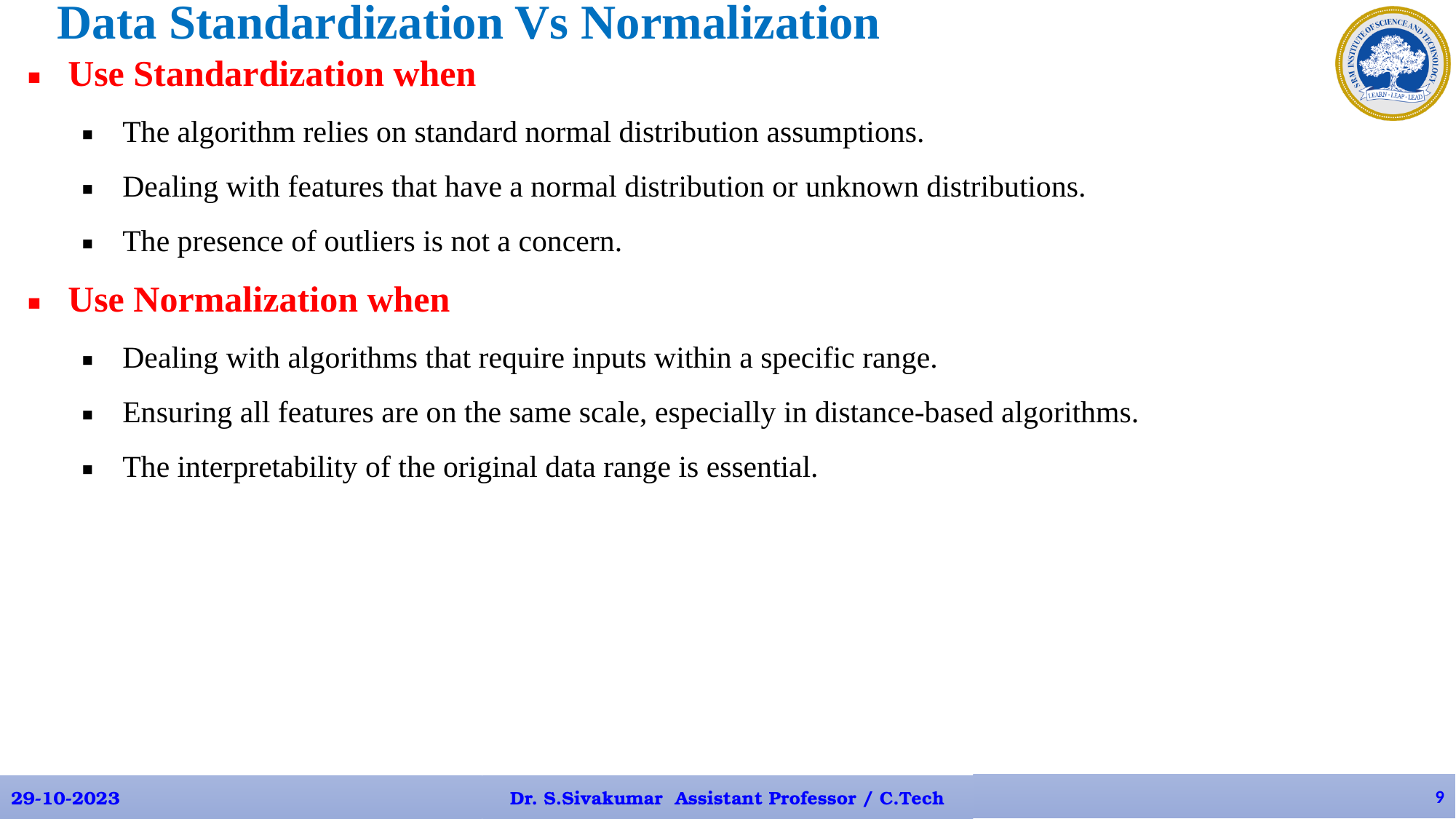

Data Standardization Vs Normalization
Use Standardization when
The algorithm relies on standard normal distribution assumptions.
Dealing with features that have a normal distribution or unknown distributions.
The presence of outliers is not a concern.
Use Normalization when
Dealing with algorithms that require inputs within a specific range.
Ensuring all features are on the same scale, especially in distance-based algorithms.
The interpretability of the original data range is essential.
9
29-10-2023
Dr. S.Sivakumar  Assistant Professor / C.Tech